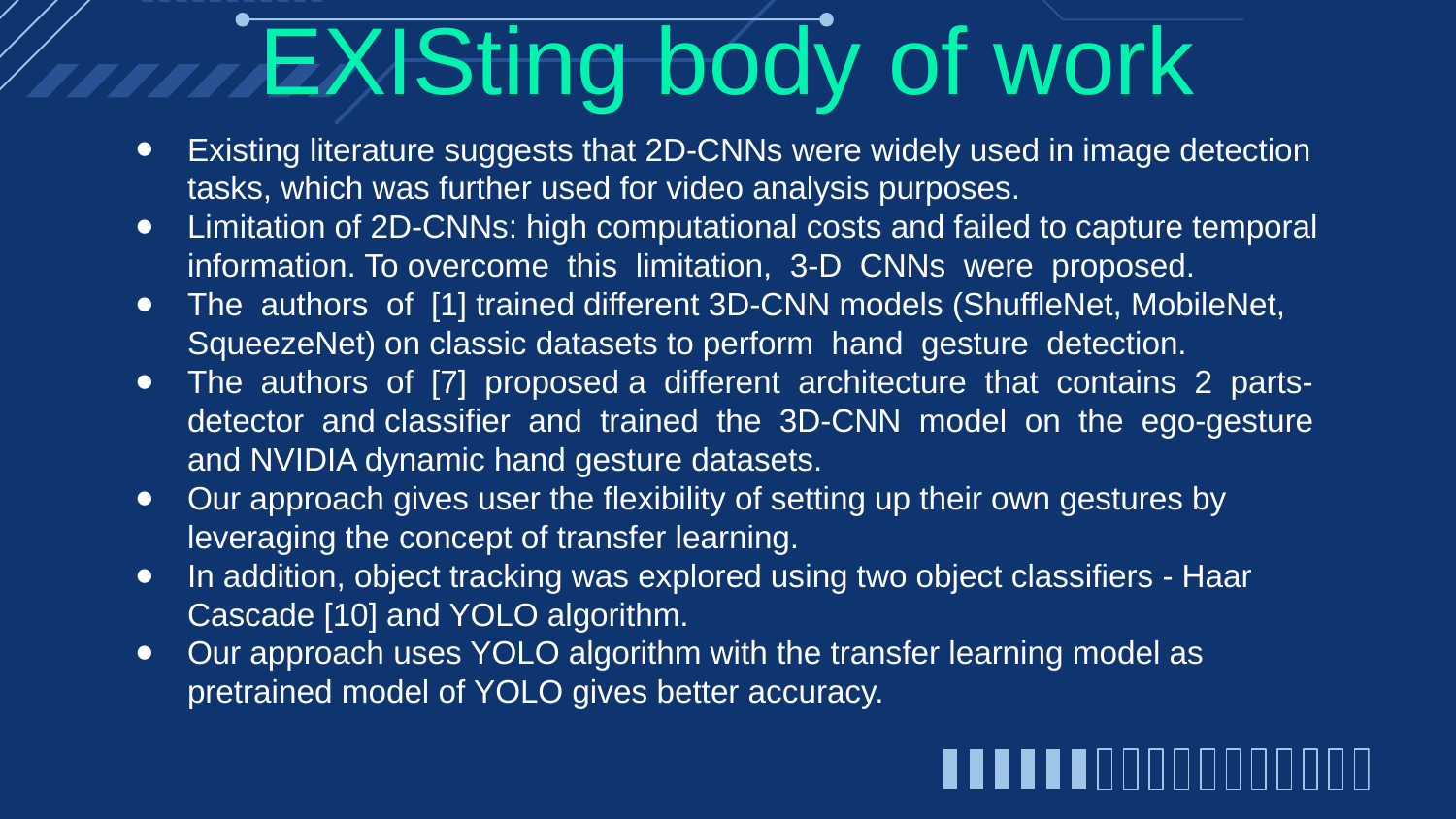

# EXISting body of work

Existing literature suggests that 2D-CNNs were widely used in image detection tasks, which was further used for video analysis purposes.
Limitation of 2D-CNNs: high computational costs and failed to capture temporal  information. To overcome  this  limitation,  3-D  CNNs  were  proposed.
The  authors  of  [1] trained different 3D-CNN models (ShuffleNet, MobileNet, SqueezeNet) on classic datasets to perform  hand  gesture  detection.
The  authors  of  [7]  proposed a  different  architecture  that  contains  2  parts- detector  and classifier  and  trained  the  3D-CNN  model  on  the  ego-gesture and NVIDIA dynamic hand gesture datasets.
Our approach gives user the flexibility of setting up their own gestures by leveraging the concept of transfer learning.
In addition, object tracking was explored using two object classifiers - Haar Cascade [10] and YOLO algorithm.
Our approach uses YOLO algorithm with the transfer learning model as pretrained model of YOLO gives better accuracy.